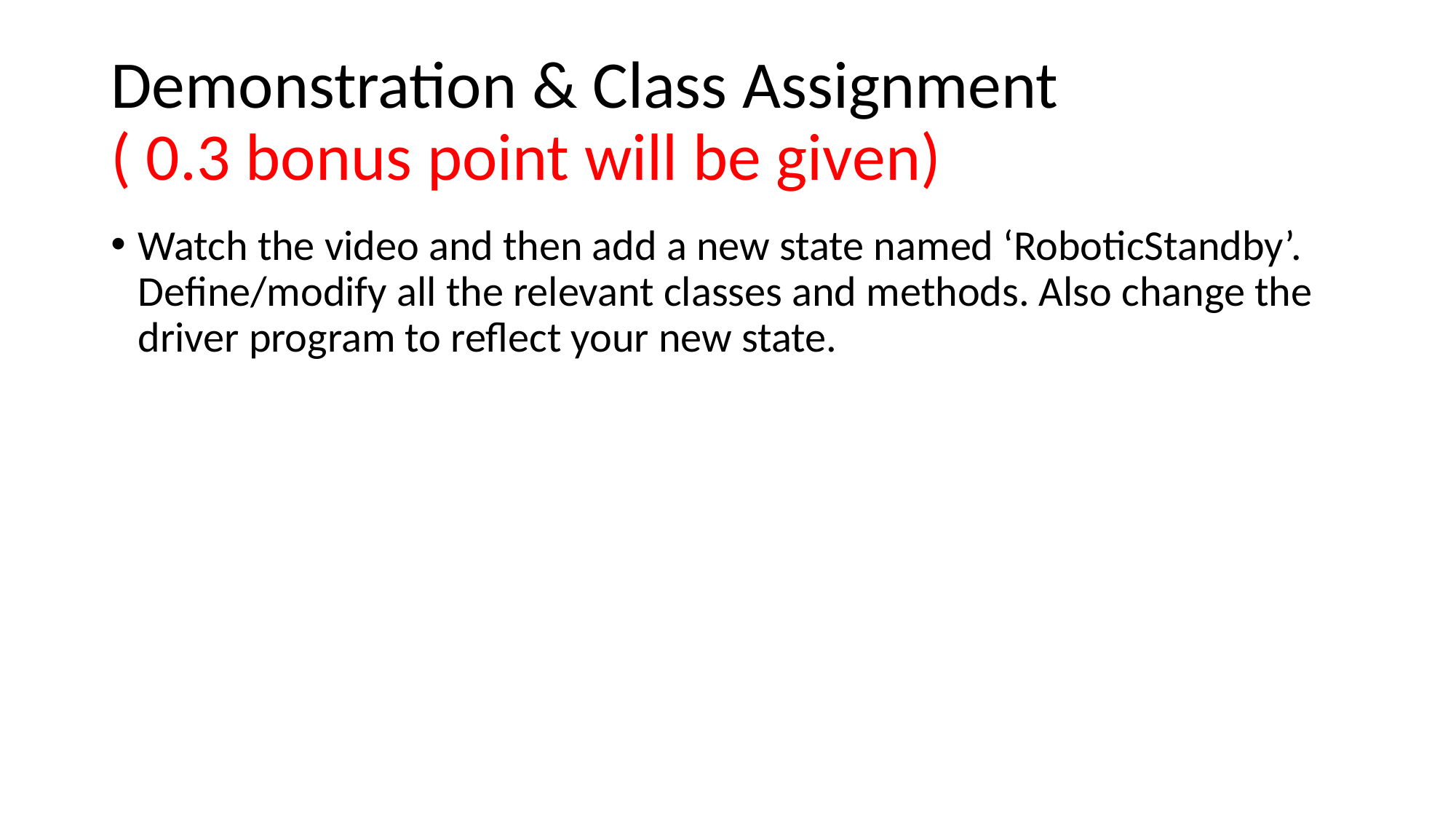

# Demonstration & Class Assignment ( 0.3 bonus point will be given)
Watch the video and then add a new state named ‘RoboticStandby’. Define/modify all the relevant classes and methods. Also change the driver program to reflect your new state.